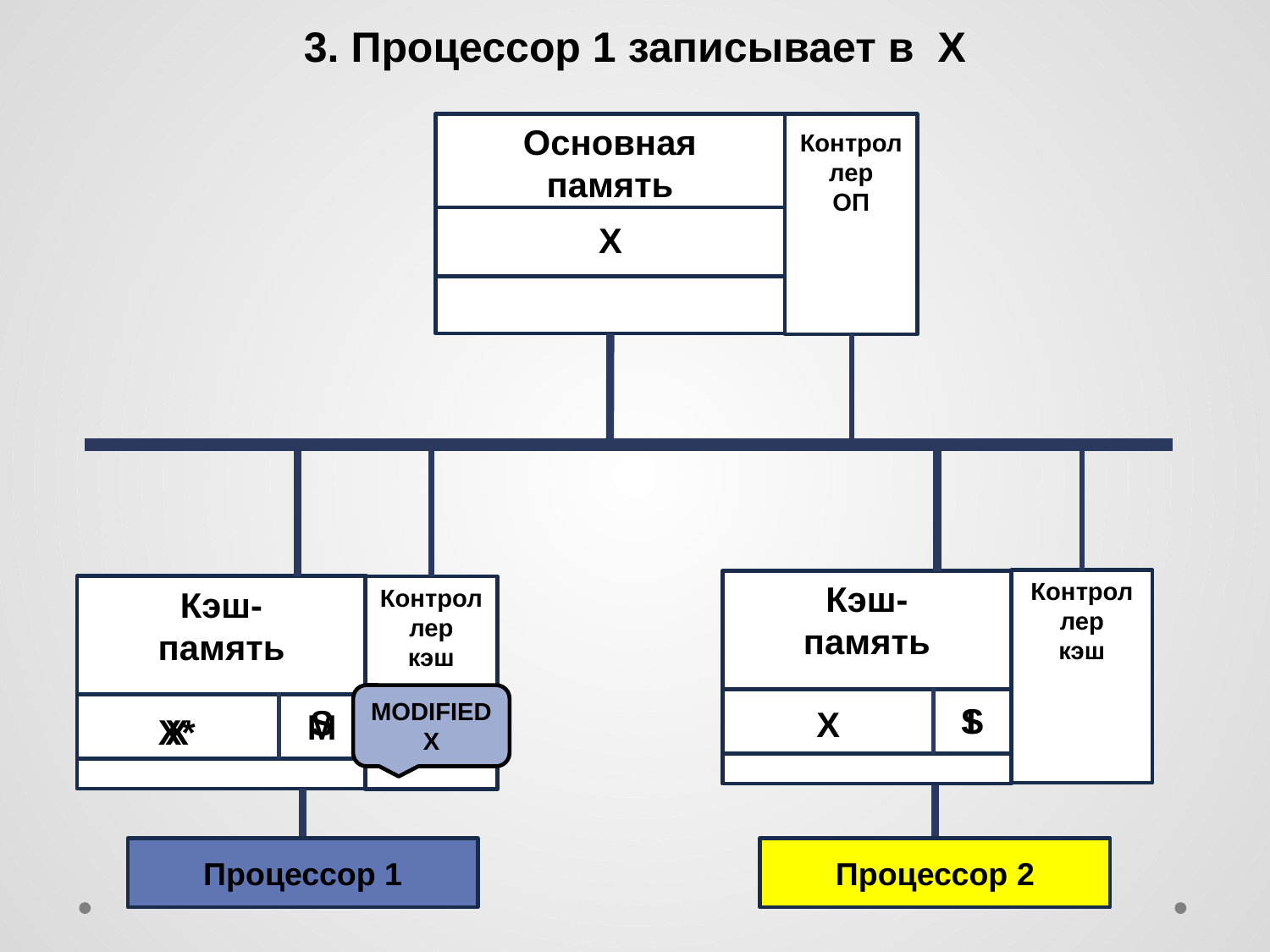

3. Процессор 1 записывает в  Х
Основная
память

Контроллер
ОП
X
Контроллер
кэш

Кэш-
память

Контроллер
кэш
Кэш-
память

MODIFIED
X
S
I
S
X
M
X*
X
Процессор 1
Процессор 2